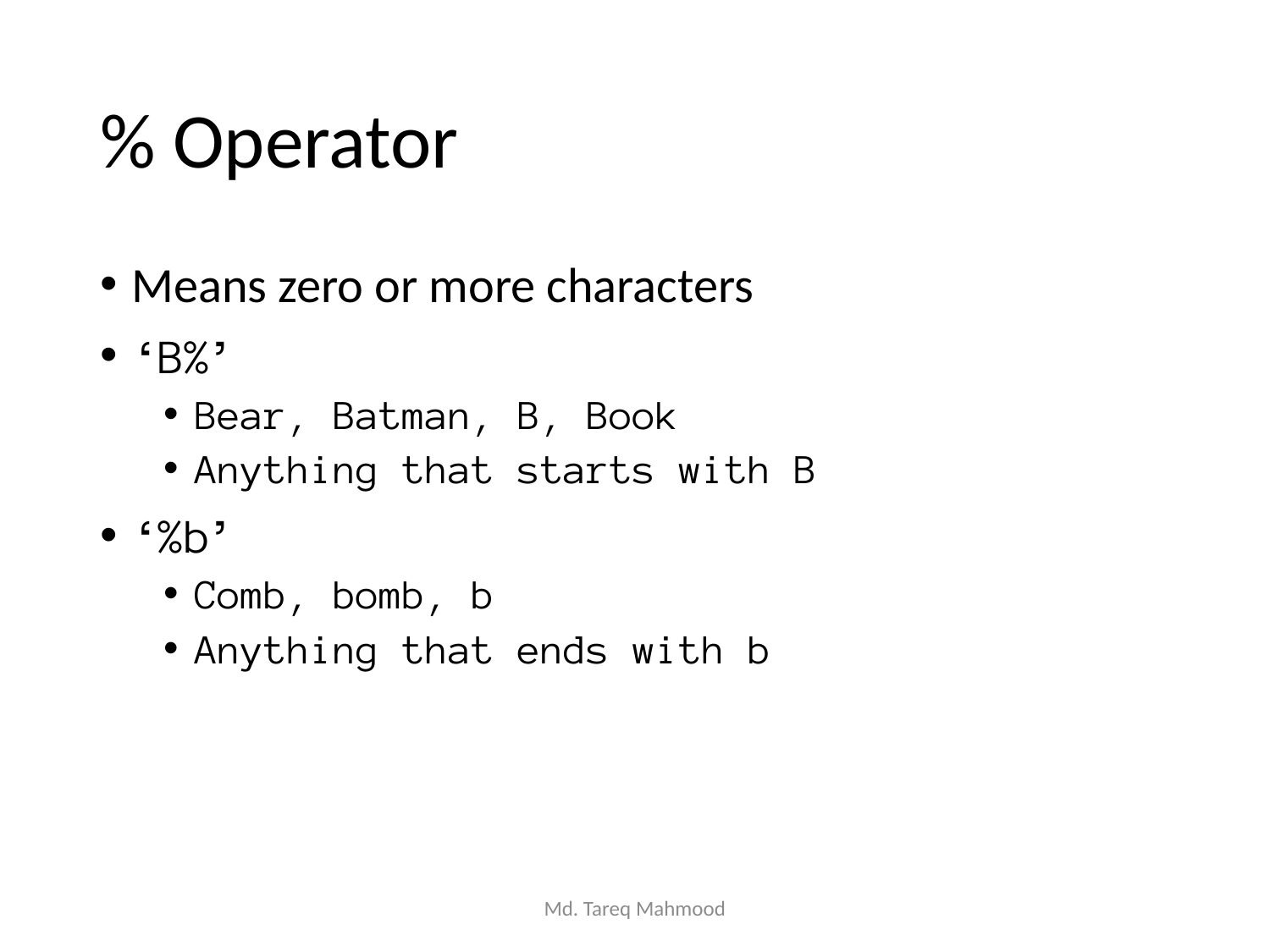

# % Operator
Means zero or more characters
‘B%’
Bear, Batman, B, Book
Anything that starts with B
‘%b’
Comb, bomb, b
Anything that ends with b
Md. Tareq Mahmood